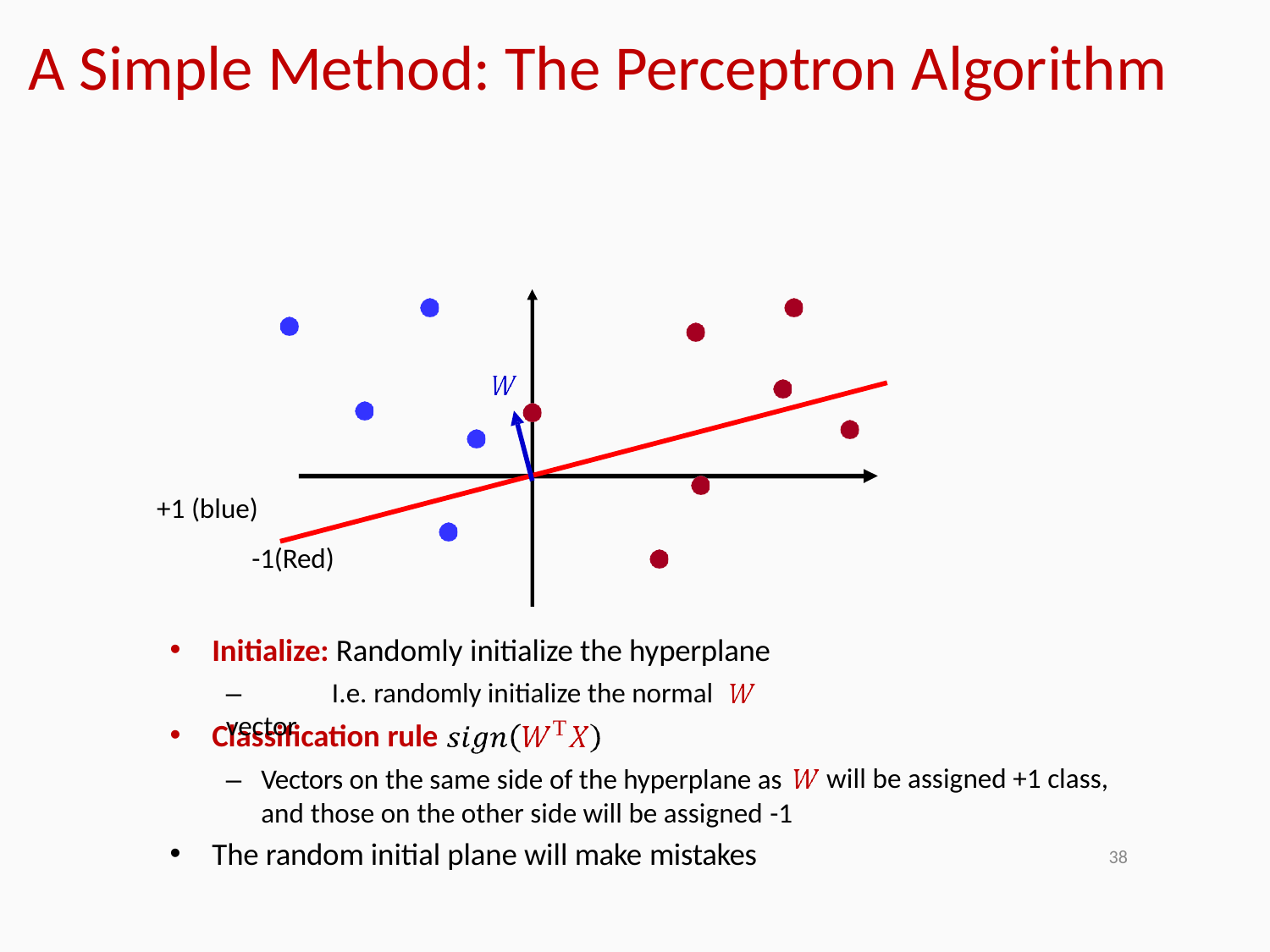

# A Simple Method: The Perceptron Algorithm

+1 (blue)
-1(Red)

Initialize: Randomly initialize the hyperplane
–	I.e. randomly initialize the normal vector

T
Classification rule

will be assigned +1 class,
–	Vectors on the same side of the hyperplane as  and those on the other side will be assigned -1
The random initial plane will make mistakes

38